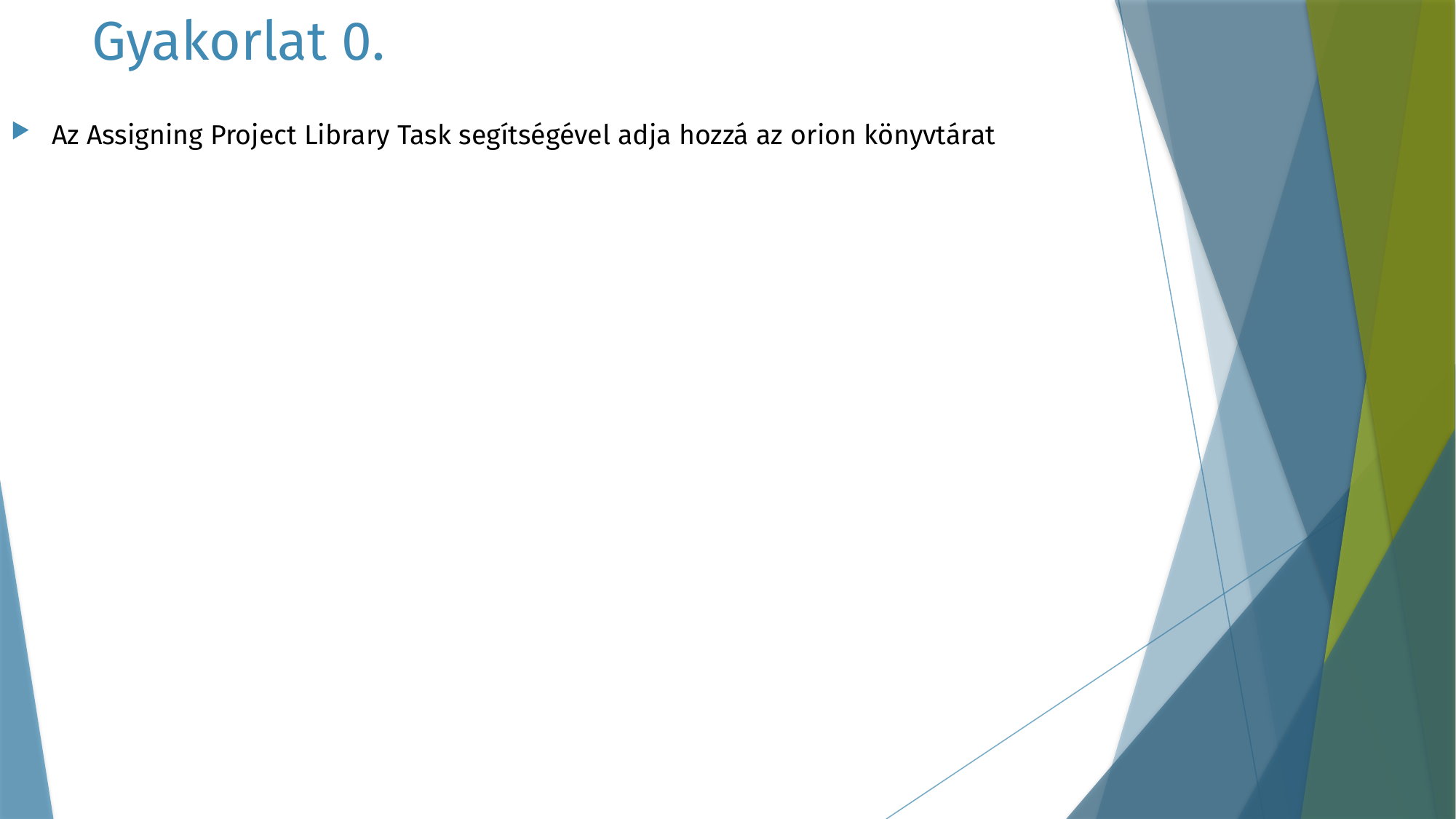

# Gyakorlat 0.
Az Assigning Project Library Task segítségével adja hozzá az orion könyvtárat